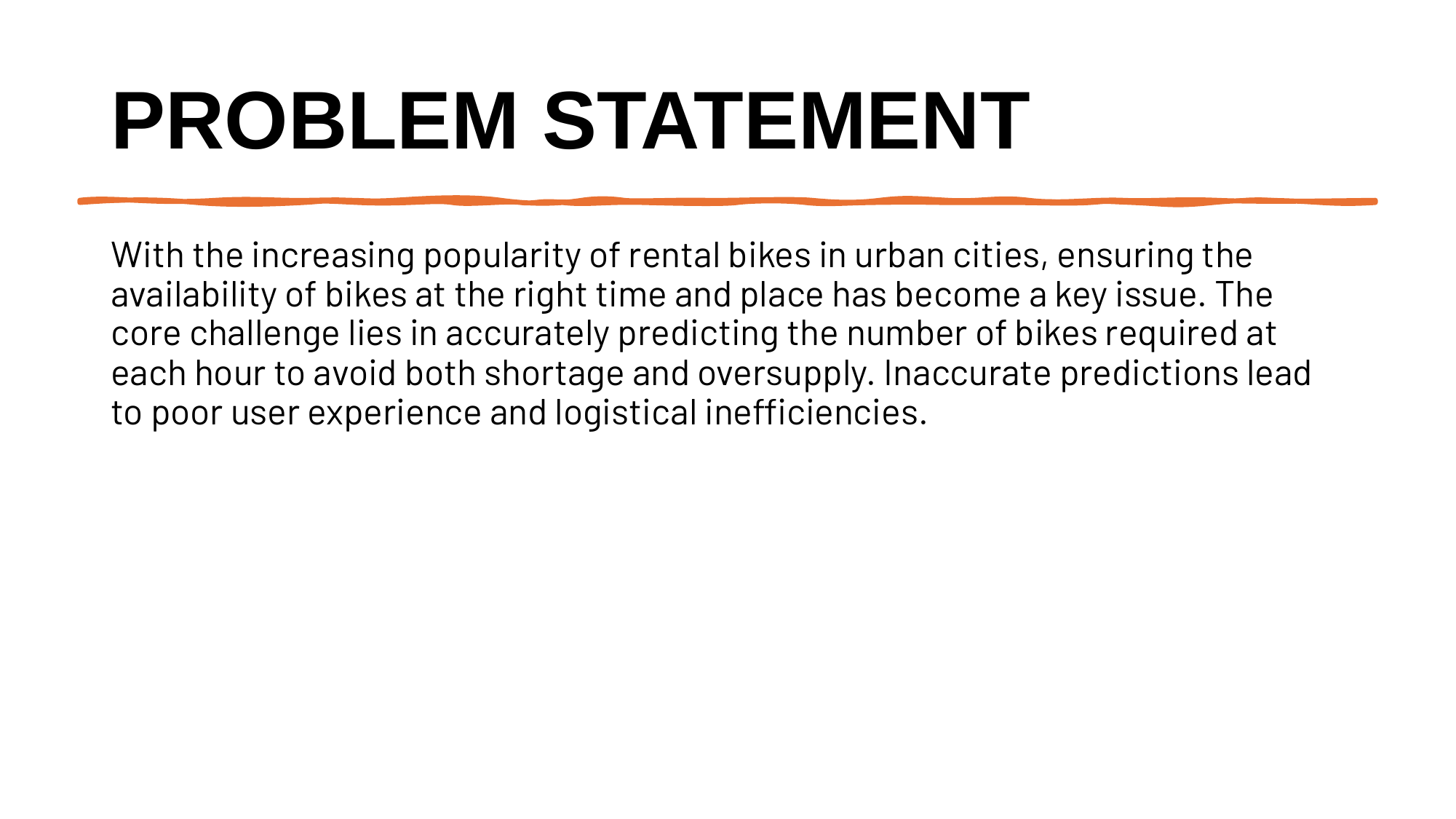

# Problem Statement

With the increasing popularity of rental bikes in urban cities, ensuring the availability of bikes at the right time and place has become a key issue. The core challenge lies in accurately predicting the number of bikes required at each hour to avoid both shortage and oversupply. Inaccurate predictions lead to poor user experience and logistical inefficiencies.